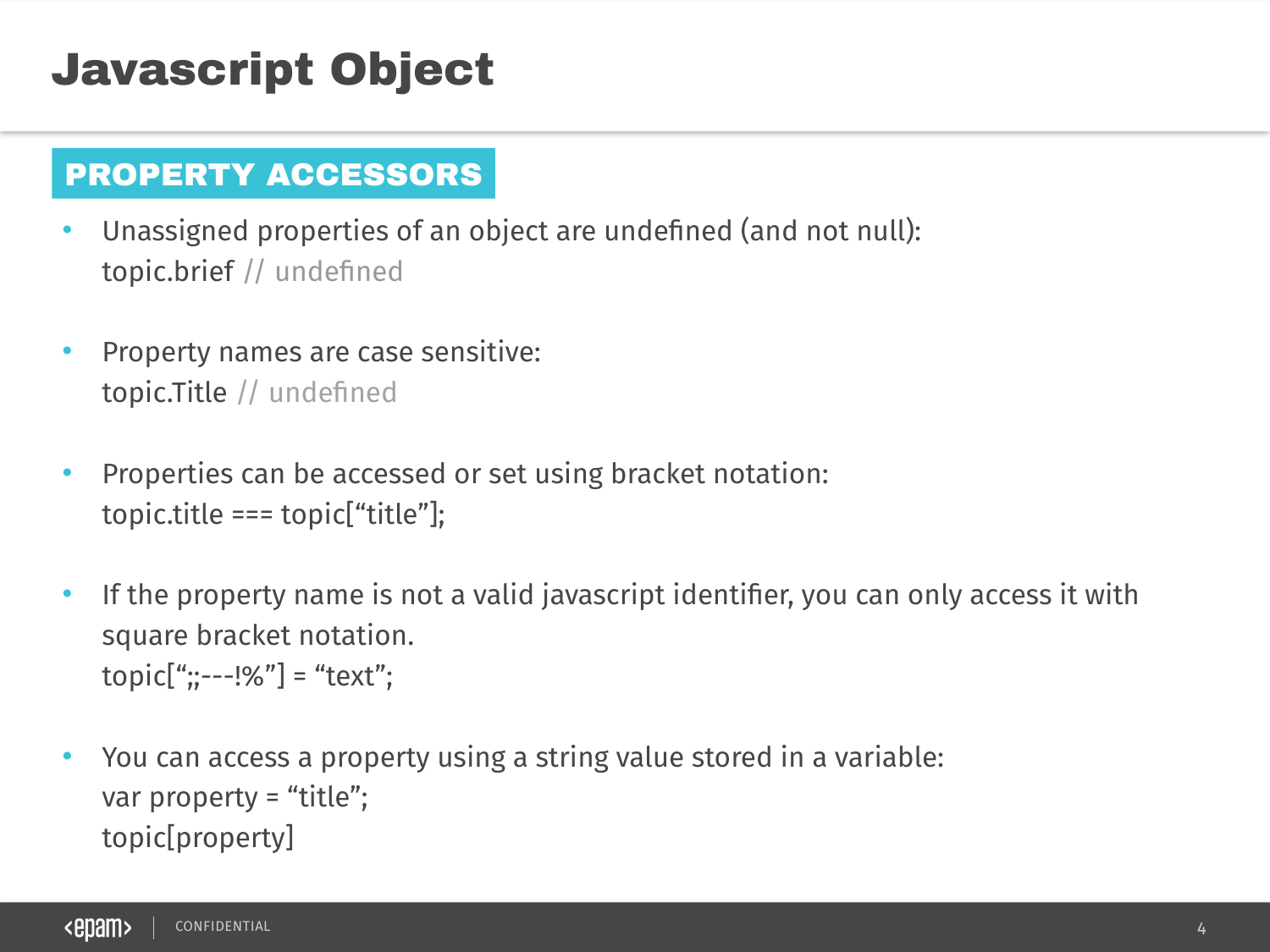

Javascript Object
Property accessors
Unassigned properties of an object are undefined (and not null):
topic.brief // undefined

Property names are case sensitive:
topic.Title // undefined
Properties can be accessed or set using bracket notation:
topic.title === topic[“title”];

If the property name is not a valid javascript identifier, you can only access it with square bracket notation.
topic[“;;---!%”] = “text”;
You can access a property using a string value stored in a variable:
var property = “title”;
topic[property]